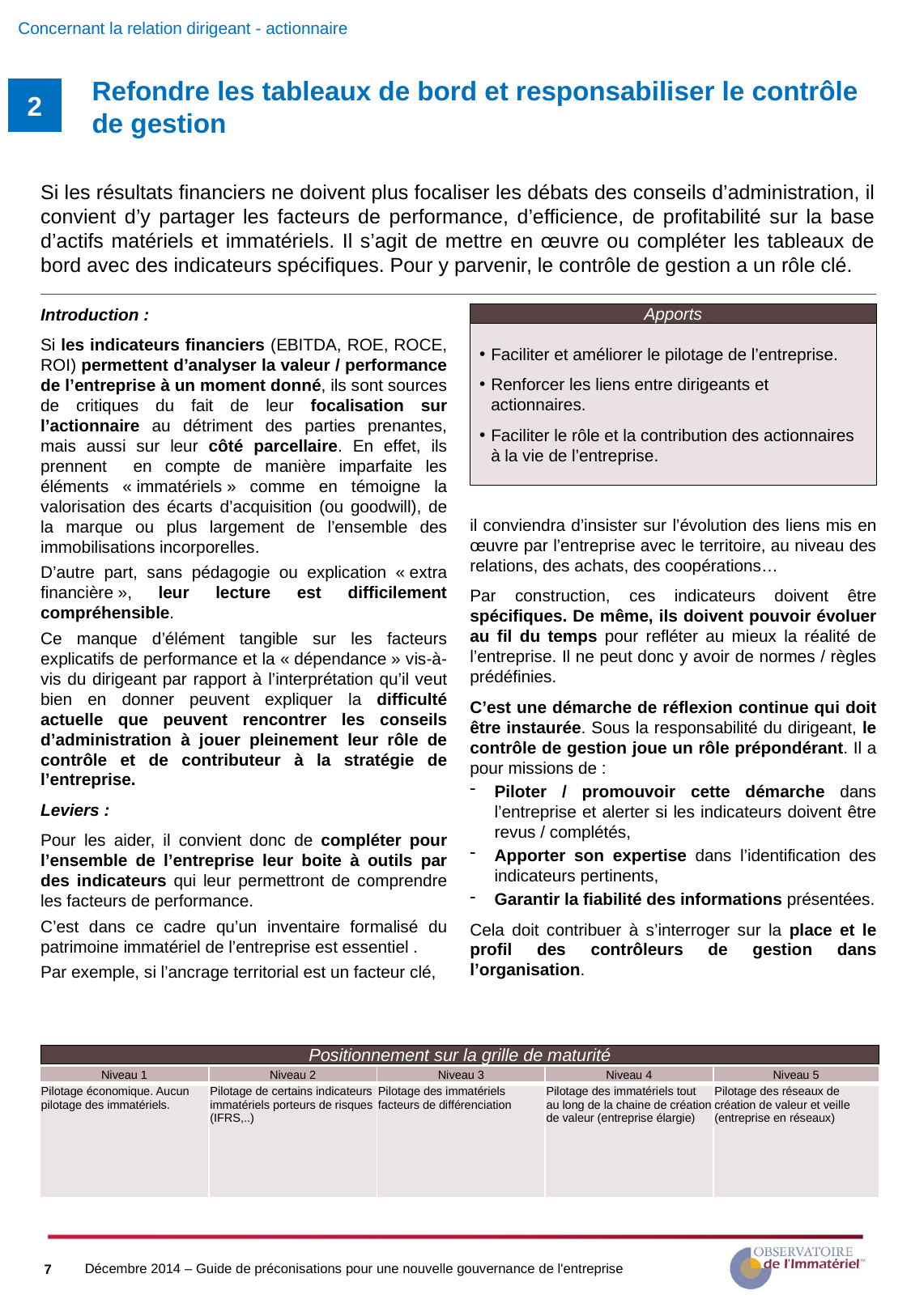

Concernant la relation dirigeant - actionnaire
# Refondre les tableaux de bord et responsabiliser le contrôle de gestion
2
Si les résultats financiers ne doivent plus focaliser les débats des conseils d’administration, il convient d’y partager les facteurs de performance, d’efficience, de profitabilité sur la base d’actifs matériels et immatériels. Il s’agit de mettre en œuvre ou compléter les tableaux de bord avec des indicateurs spécifiques. Pour y parvenir, le contrôle de gestion a un rôle clé.
Introduction :
Si les indicateurs financiers (EBITDA, ROE, ROCE, ROI) permettent d’analyser la valeur / performance de l’entreprise à un moment donné, ils sont sources de critiques du fait de leur focalisation sur l’actionnaire au détriment des parties prenantes, mais aussi sur leur côté parcellaire. En effet, ils prennent  en compte de manière imparfaite les éléments « immatériels » comme en témoigne la valorisation des écarts d’acquisition (ou goodwill), de la marque ou plus largement de l’ensemble des immobilisations incorporelles.
D’autre part, sans pédagogie ou explication « extra financière », leur lecture est difficilement compréhensible.
Ce manque d’élément tangible sur les facteurs explicatifs de performance et la « dépendance » vis-à-vis du dirigeant par rapport à l’interprétation qu’il veut bien en donner peuvent expliquer la difficulté actuelle que peuvent rencontrer les conseils d’administration à jouer pleinement leur rôle de contrôle et de contributeur à la stratégie de l’entreprise.
Leviers :
Pour les aider, il convient donc de compléter pour l’ensemble de l’entreprise leur boite à outils par des indicateurs qui leur permettront de comprendre les facteurs de performance.
C’est dans ce cadre qu’un inventaire formalisé du patrimoine immatériel de l’entreprise est essentiel .
Par exemple, si l’ancrage territorial est un facteur clé,
Apports
Faciliter et améliorer le pilotage de l’entreprise.
Renforcer les liens entre dirigeants et actionnaires.
Faciliter le rôle et la contribution des actionnaires à la vie de l’entreprise.
il conviendra d’insister sur l’évolution des liens mis en œuvre par l’entreprise avec le territoire, au niveau des relations, des achats, des coopérations…
Par construction, ces indicateurs doivent être spécifiques. De même, ils doivent pouvoir évoluer au fil du temps pour refléter au mieux la réalité de l’entreprise. Il ne peut donc y avoir de normes / règles prédéfinies.
C’est une démarche de réflexion continue qui doit être instaurée. Sous la responsabilité du dirigeant, le contrôle de gestion joue un rôle prépondérant. Il a pour missions de :
Piloter / promouvoir cette démarche dans l’entreprise et alerter si les indicateurs doivent être revus / complétés,
Apporter son expertise dans l’identification des indicateurs pertinents,
Garantir la fiabilité des informations présentées.
Cela doit contribuer à s’interroger sur la place et le profil des contrôleurs de gestion dans l’organisation.
Positionnement sur la grille de maturité
| Niveau 1 | Niveau 2 | Niveau 3 | Niveau 4 | Niveau 5 |
| --- | --- | --- | --- | --- |
| Pilotage économique. Aucun pilotage des immatériels. | Pilotage de certains indicateurs immatériels porteurs de risques (IFRS,..) | Pilotage des immatériels facteurs de différenciation | Pilotage des immatériels tout au long de la chaine de création de valeur (entreprise élargie) | Pilotage des réseaux de création de valeur et veille (entreprise en réseaux) |